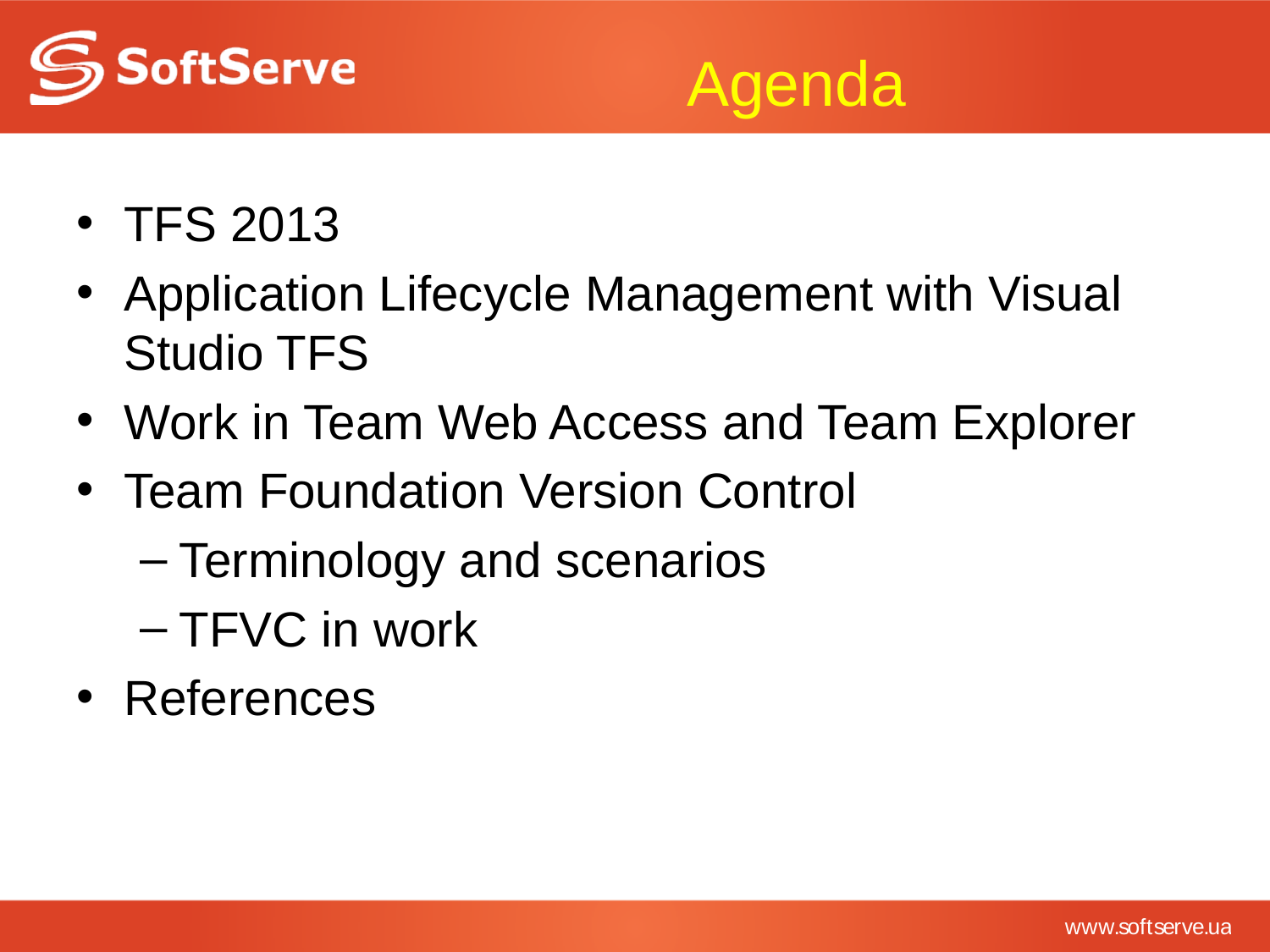

# Agenda
TFS 2013
Application Lifecycle Management with Visual Studio TFS
Work in Team Web Access and Team Explorer
Team Foundation Version Control
Terminology and scenarios
TFVC in work
References